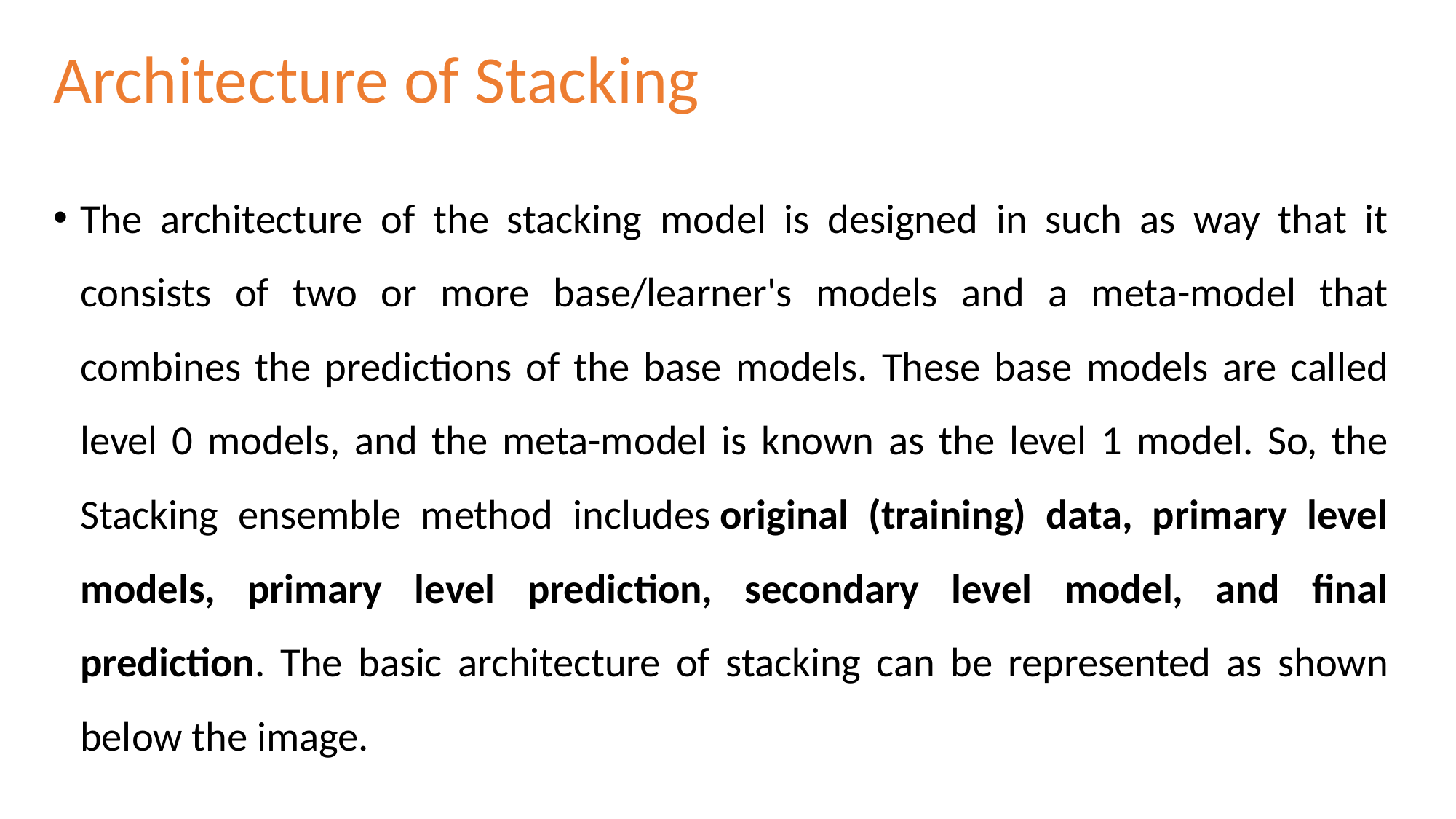

# Architecture of Stacking
The architecture of the stacking model is designed in such as way that it consists of two or more base/learner's models and a meta-model that combines the predictions of the base models. These base models are called level 0 models, and the meta-model is known as the level 1 model. So, the Stacking ensemble method includes original (training) data, primary level models, primary level prediction, secondary level model, and final prediction. The basic architecture of stacking can be represented as shown below the image.